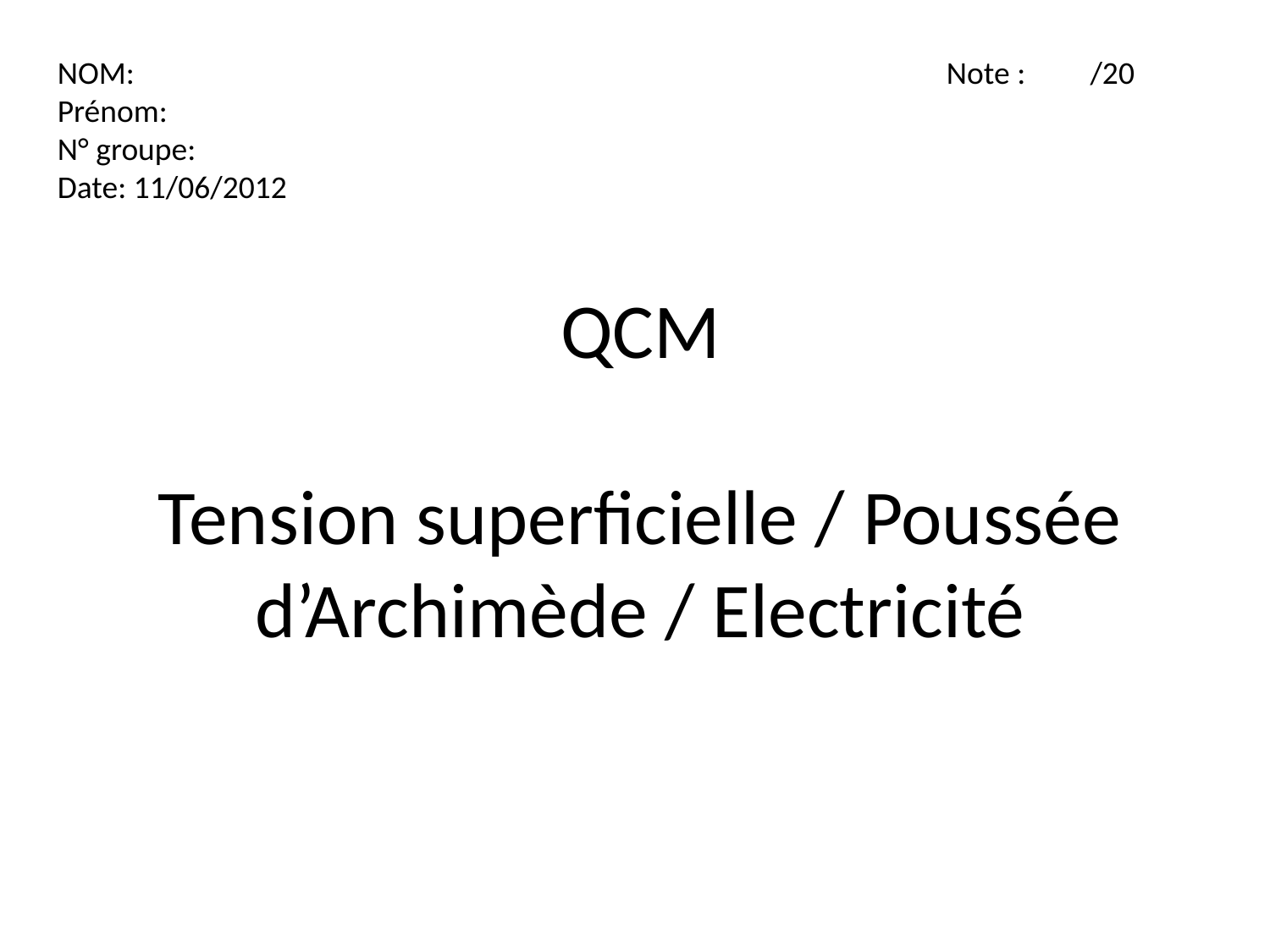

NOM:							Note :         /20
Prénom:
N° groupe:
Date: 11/06/2012
# QCM Tension superficielle / Poussée d’Archimède / Electricité